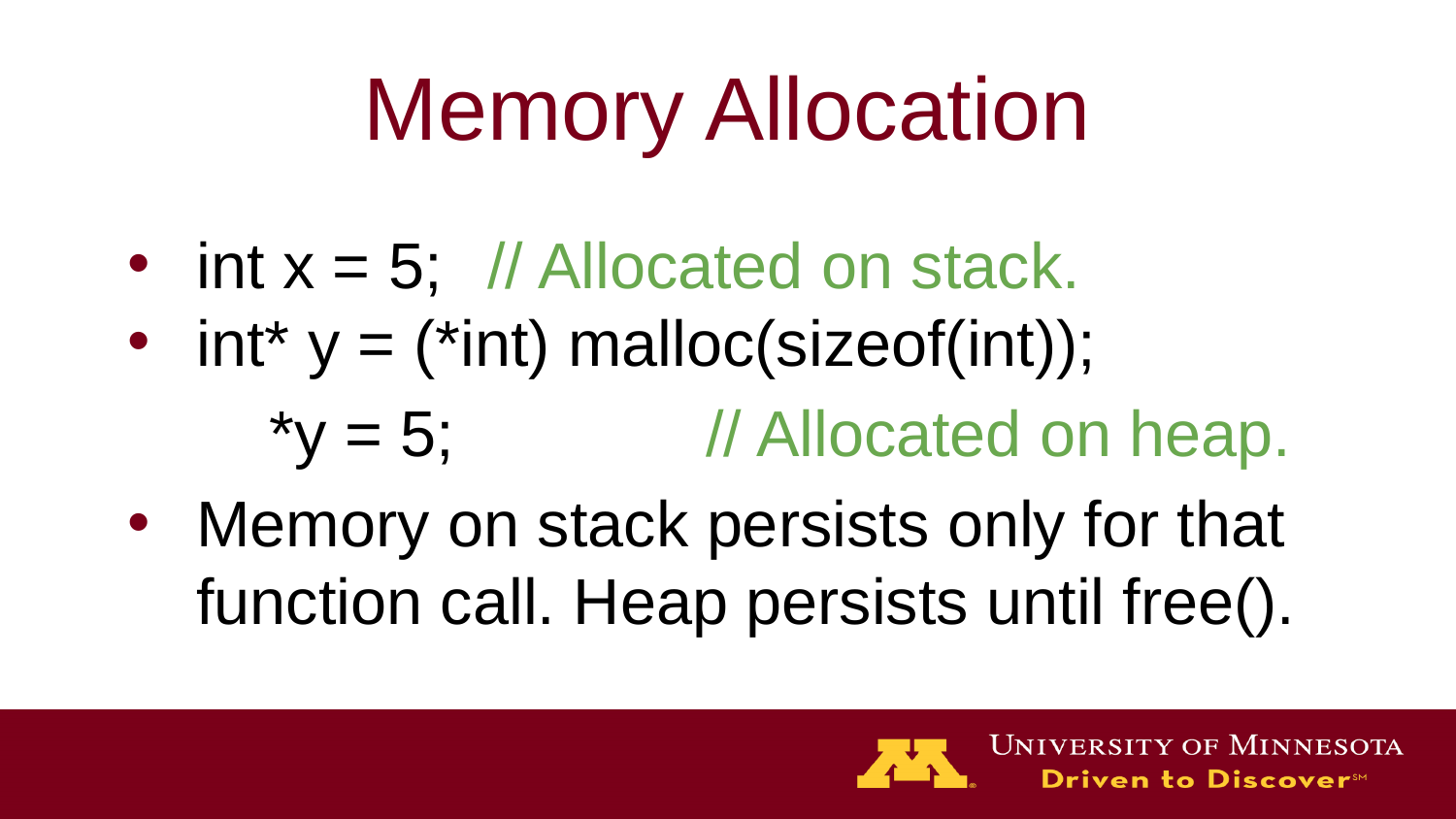

# Memory Allocation
int x = 5;	// Allocated on stack.
int* y = (*int) malloc(sizeof(int));
	*y = 5;		// Allocated on heap.
Memory on stack persists only for that function call. Heap persists until free().